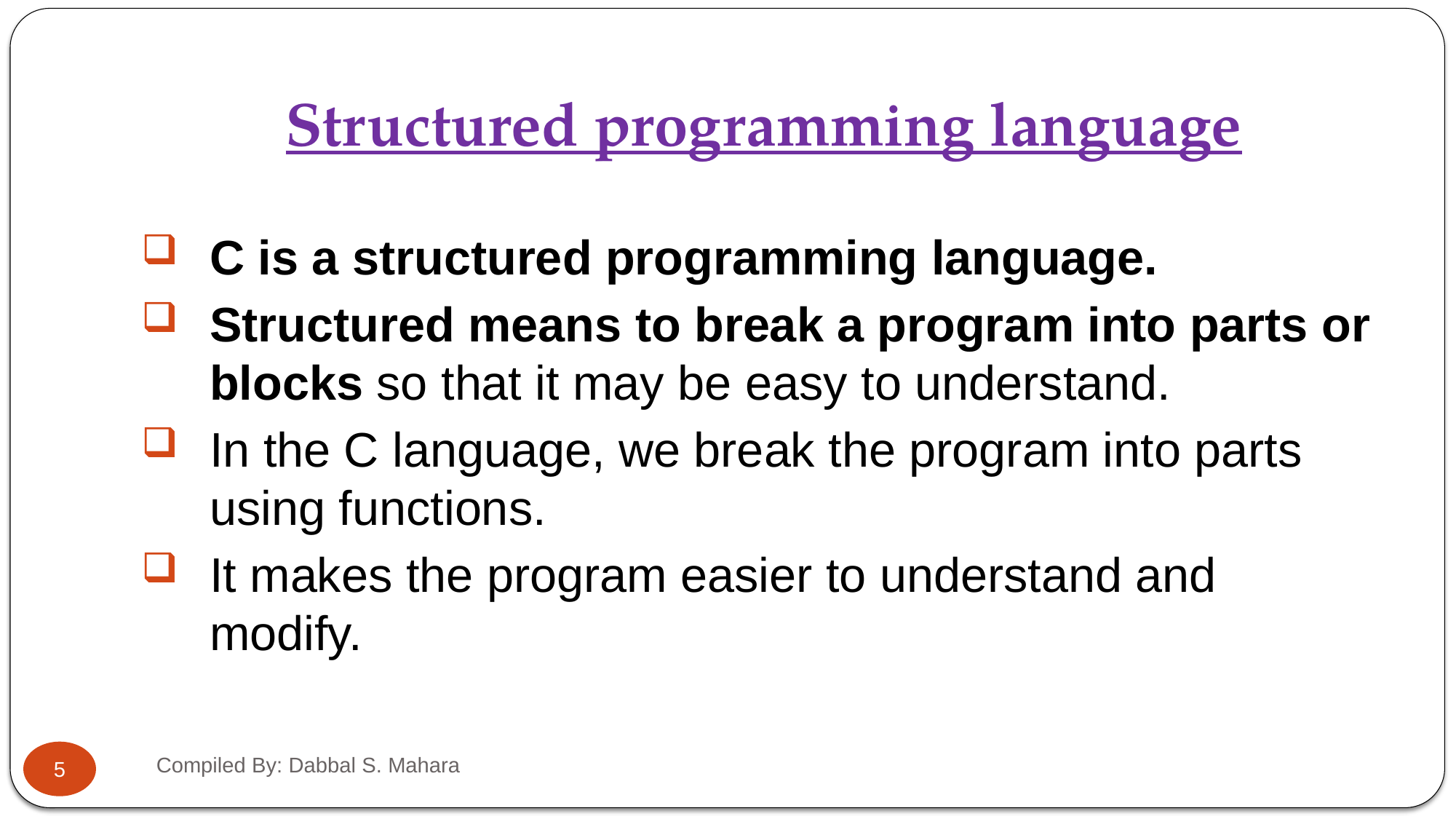

# Structured programming language
C is a structured programming language.
Structured means to break a program into parts or blocks so that it may be easy to understand.
In the C language, we break the program into parts using functions.
It makes the program easier to understand and modify.

Compiled By: Dabbal S. Mahara
5